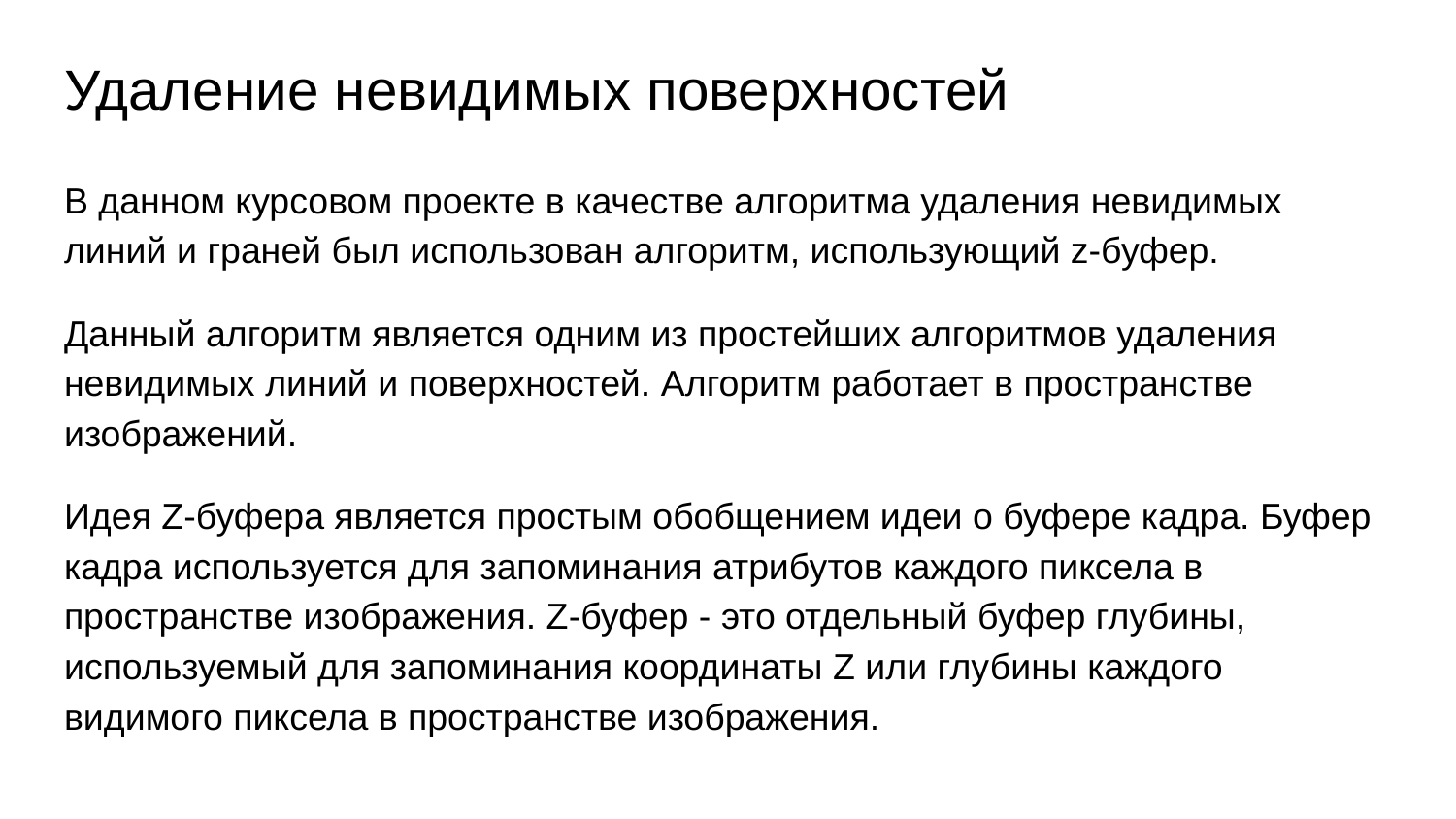

# Удаление невидимых поверхностей
В данном курсовом проекте в качестве алгоритма удаления невидимых линий и граней был использован алгоритм, использующий z-буфер.
Данный алгоритм является одним из простейших алгоритмов удаления невидимых линий и поверхностей. Алгоритм работает в пространстве изображений.
Идея Z-буфера является простым обобщением идеи о буфере кадра. Буфер кадра используется для запоминания атрибутов каждого пиксела в пространстве изображения. Z-буфер - это отдельный буфер глубины, используемый для запоминания координаты Z или глубины каждого видимого пиксела в пространстве изображения.